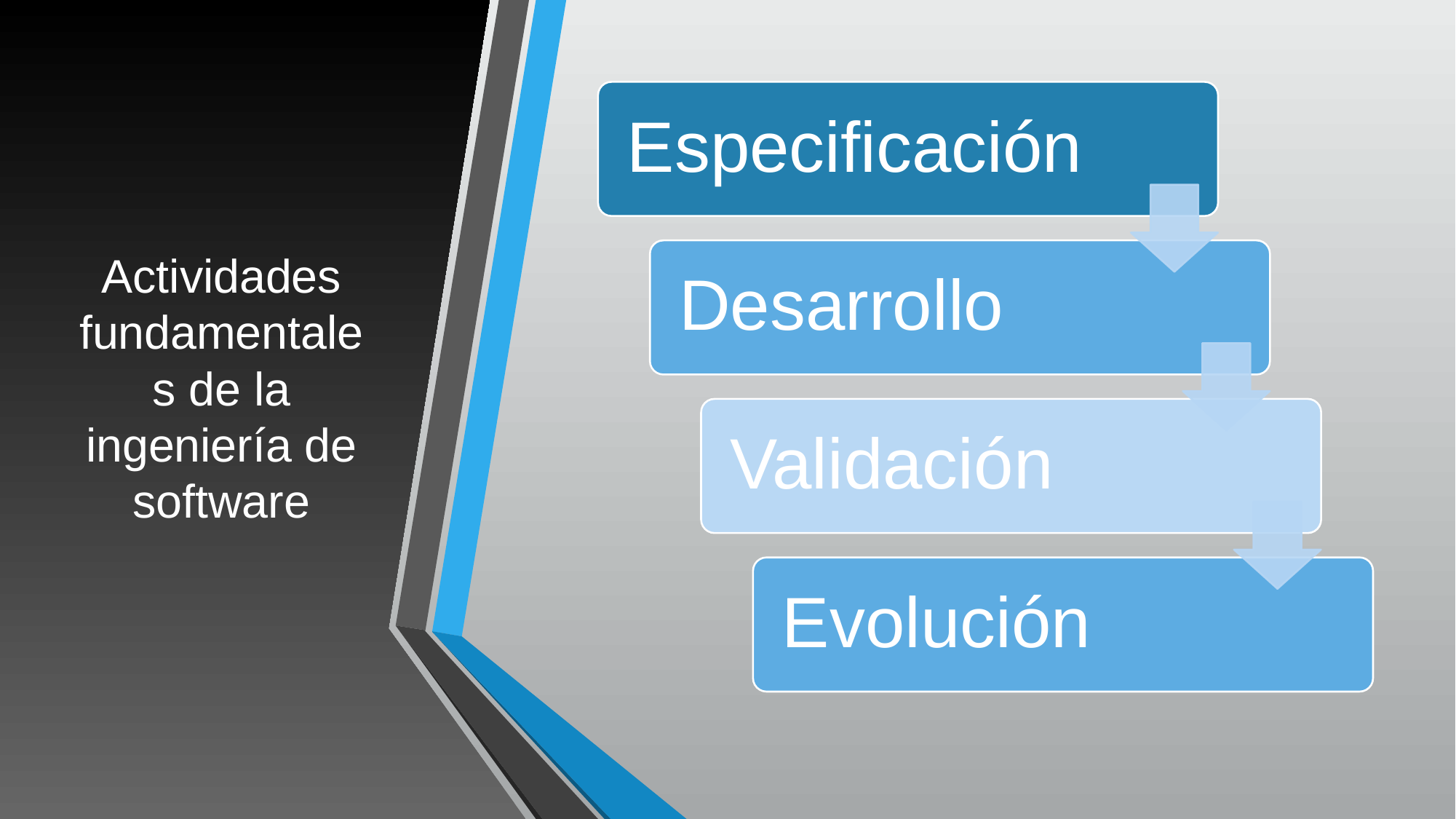

# Actividades fundamentales de la ingeniería de software
Especificación
Desarrollo
Validación
Evolución